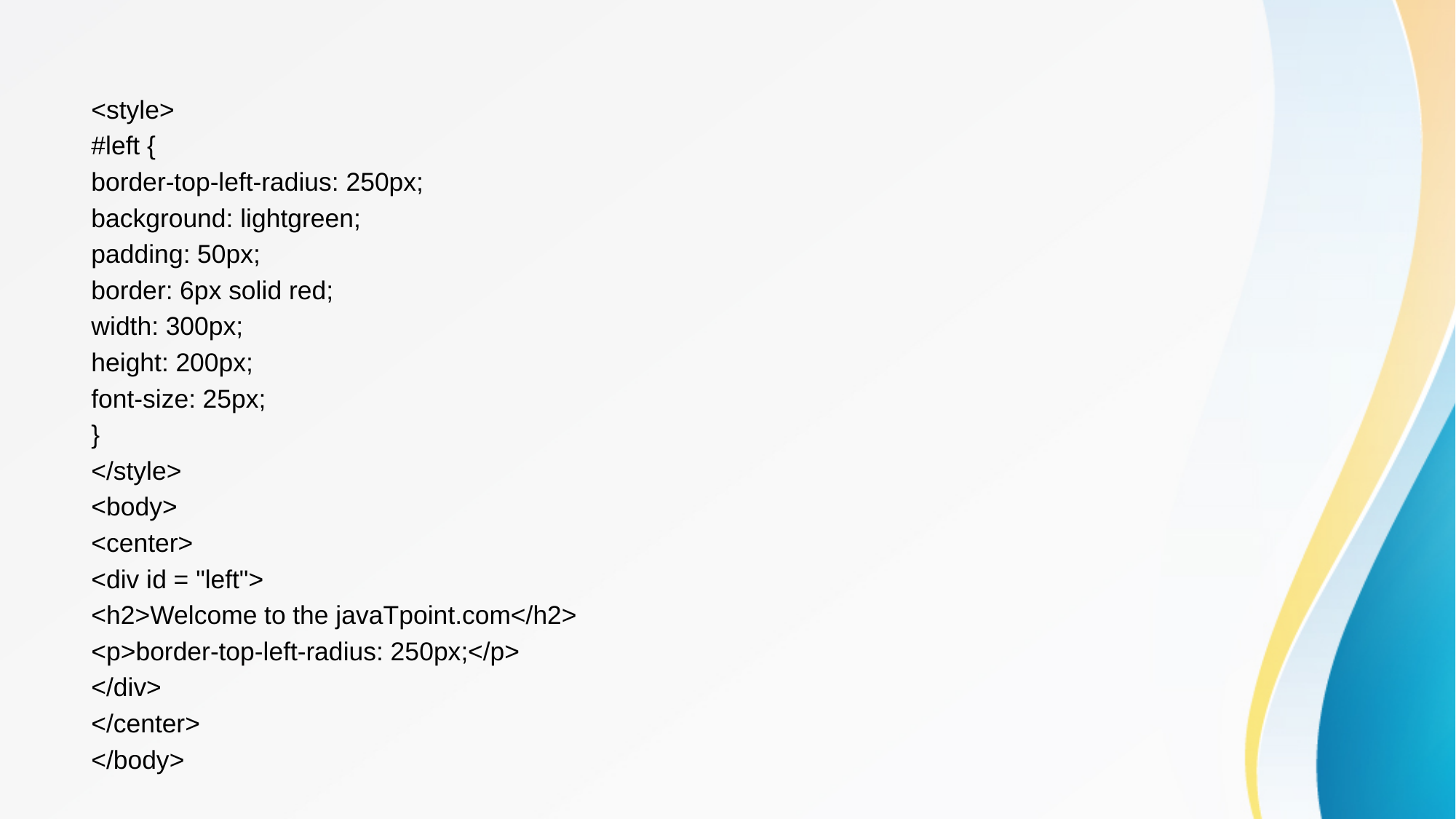

<style>
#left {
border-top-left-radius: 250px;
background: lightgreen;
padding: 50px;
border: 6px solid red;
width: 300px;
height: 200px;
font-size: 25px;
}
</style>
<body>
<center>
<div id = "left">
<h2>Welcome to the javaTpoint.com</h2>
<p>border-top-left-radius: 250px;</p>
</div>
</center>
</body>